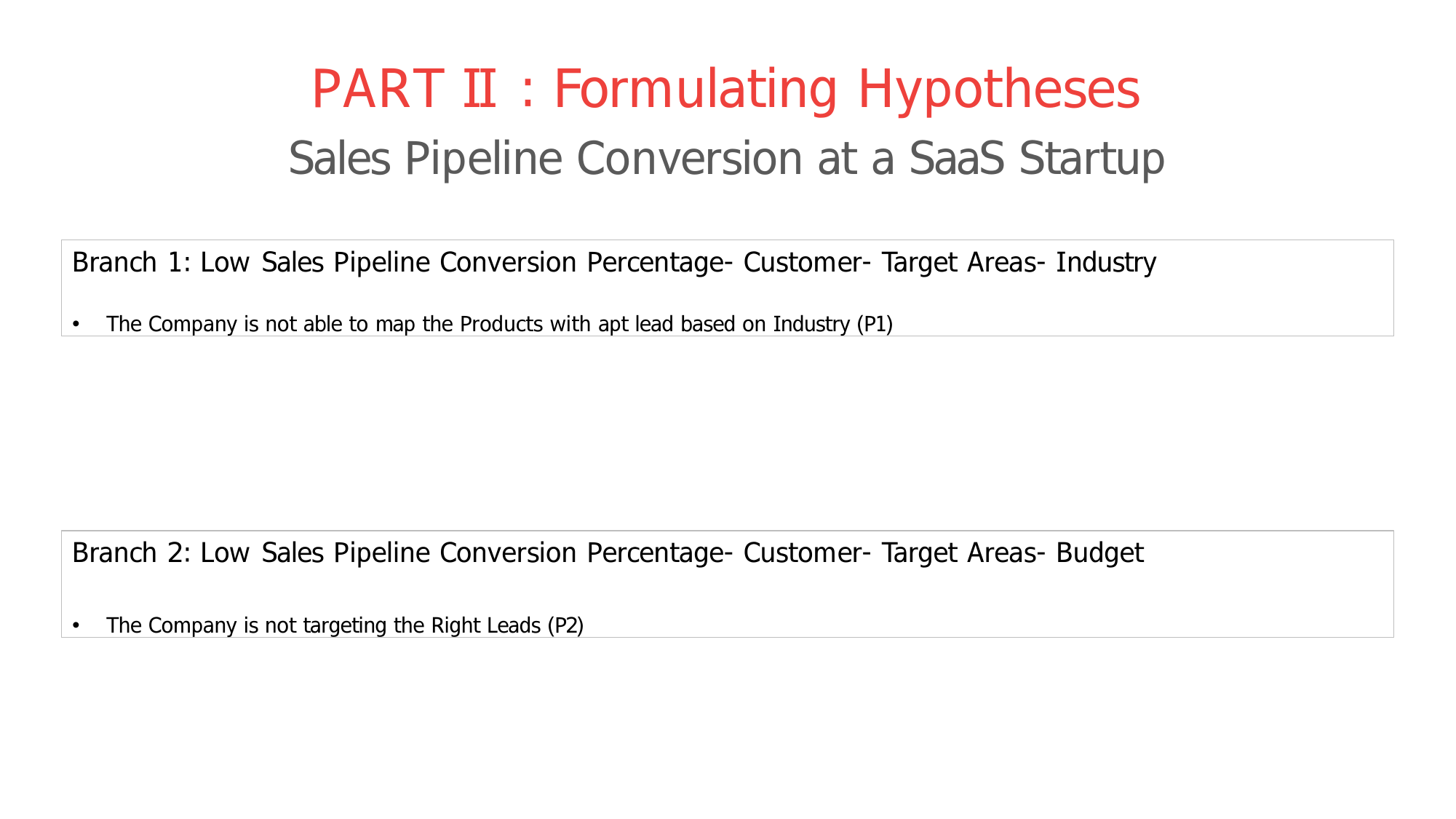

# PART II : Formulating Hypotheses
Sales Pipeline Conversion at a SaaS Startup
Branch 1: Low Sales Pipeline Conversion Percentage- Customer- Target Areas- Industry

The Company is not able to map the Products with apt lead based on Industry (P1)
Branch 2: Low Sales Pipeline Conversion Percentage- Customer- Target Areas- Budget

The Company is not targeting the Right Leads (P2)